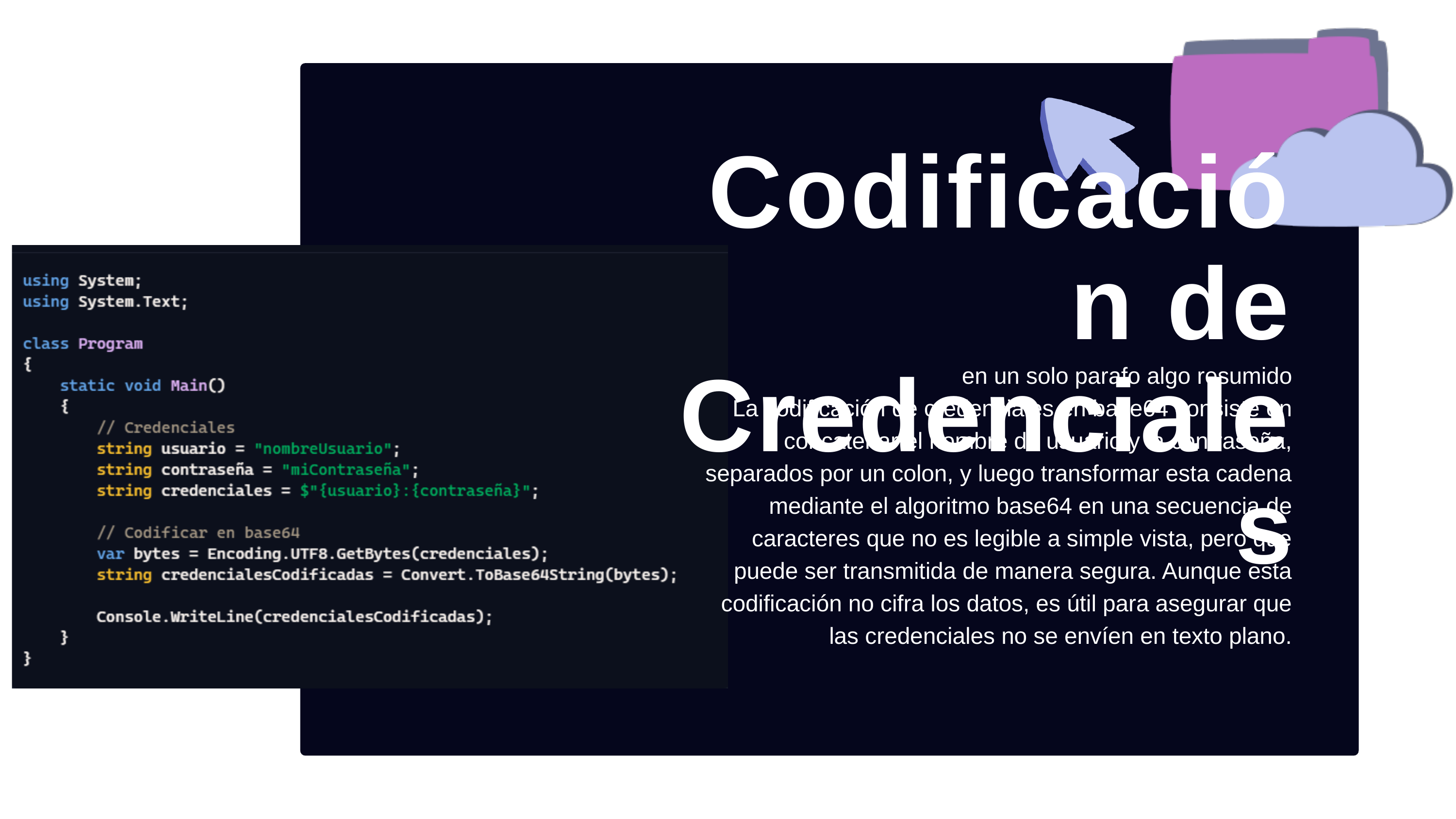

Codificación de Credenciales

en un solo parafo algo resumido
La codificación de credenciales en base64 consiste en concatenar el nombre de usuario y la contraseña, separados por un colon, y luego transformar esta cadena mediante el algoritmo base64 en una secuencia de caracteres que no es legible a simple vista, pero que puede ser transmitida de manera segura. Aunque esta codificación no cifra los datos, es útil para asegurar que las credenciales no se envíen en texto plano.